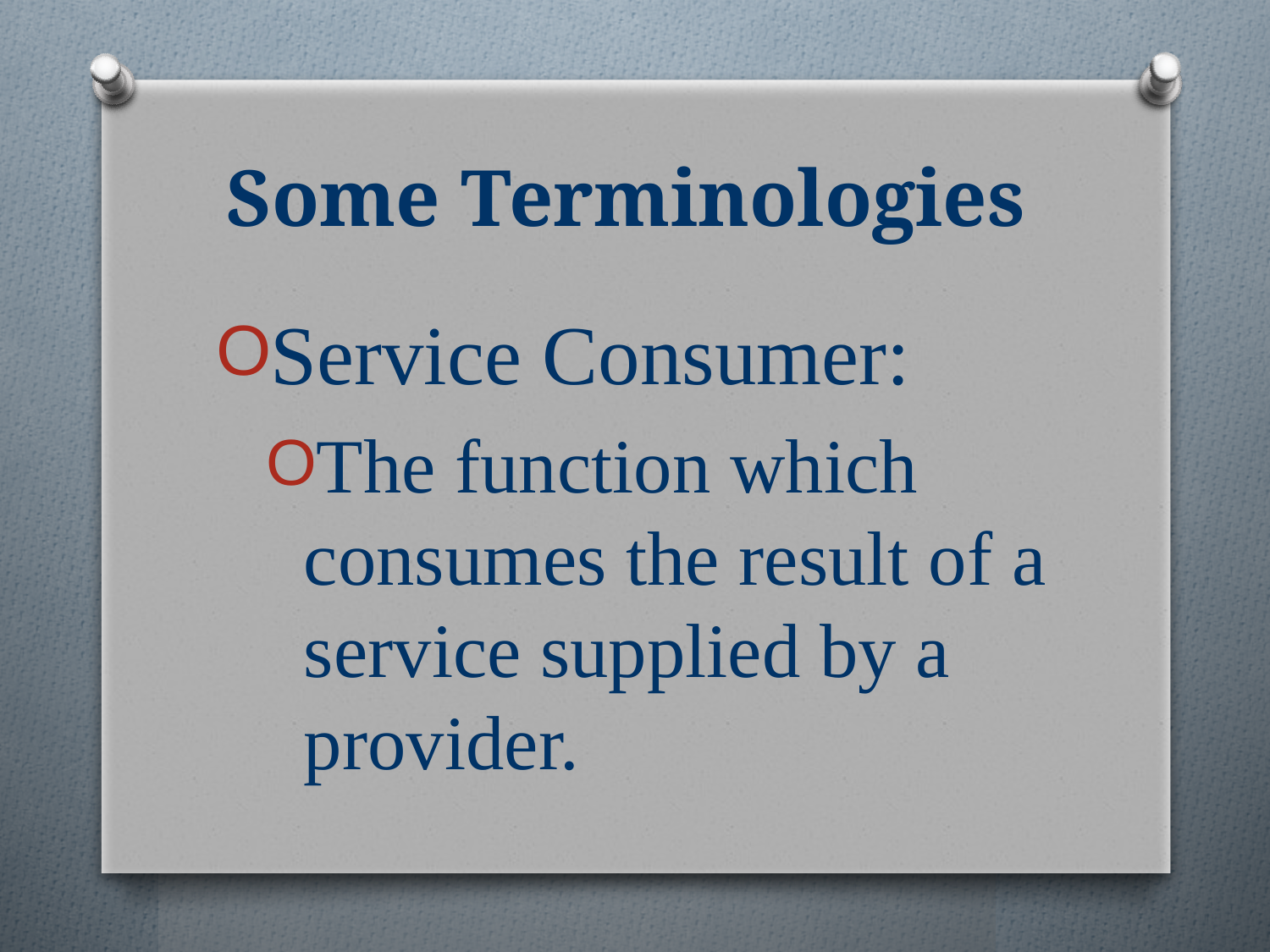

# Some Terminologies
Service Consumer:
The function which consumes the result of a service supplied by a provider.